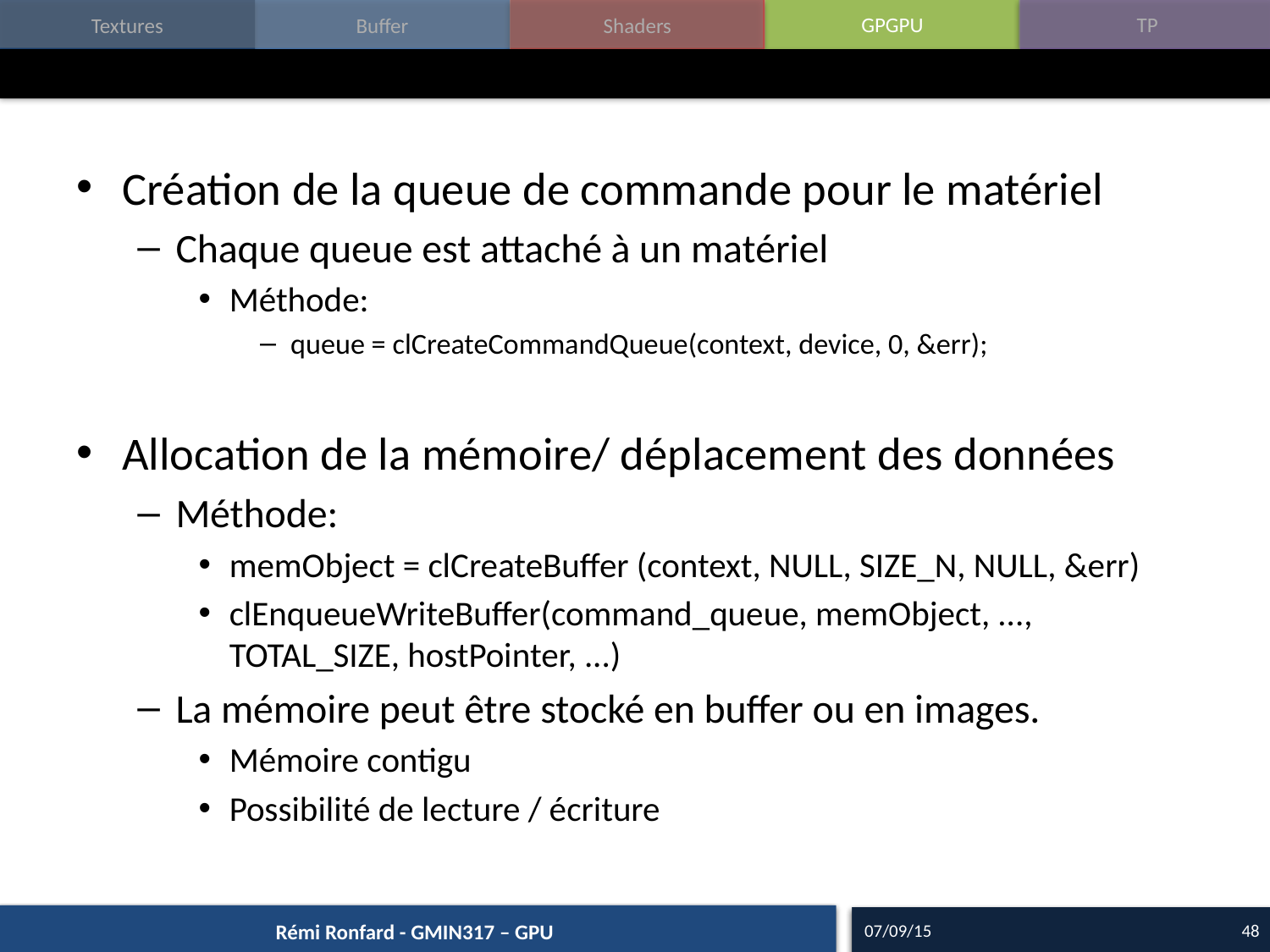

#
Création de la queue de commande pour le matériel
Chaque queue est attaché à un matériel
Méthode:
queue = clCreateCommandQueue(context, device, 0, &err);

Allocation de la mémoire/ déplacement des données
Méthode:
memObject = clCreateBuffer (context, NULL, SIZE_N, NULL, &err)
clEnqueueWriteBuffer(command_queue, memObject, ..., TOTAL_SIZE, hostPointer, ...)
La mémoire peut être stocké en buffer ou en images.
Mémoire contigu
Possibilité de lecture / écriture

07/09/15
48
Rémi Ronfard - GMIN317 – GPU